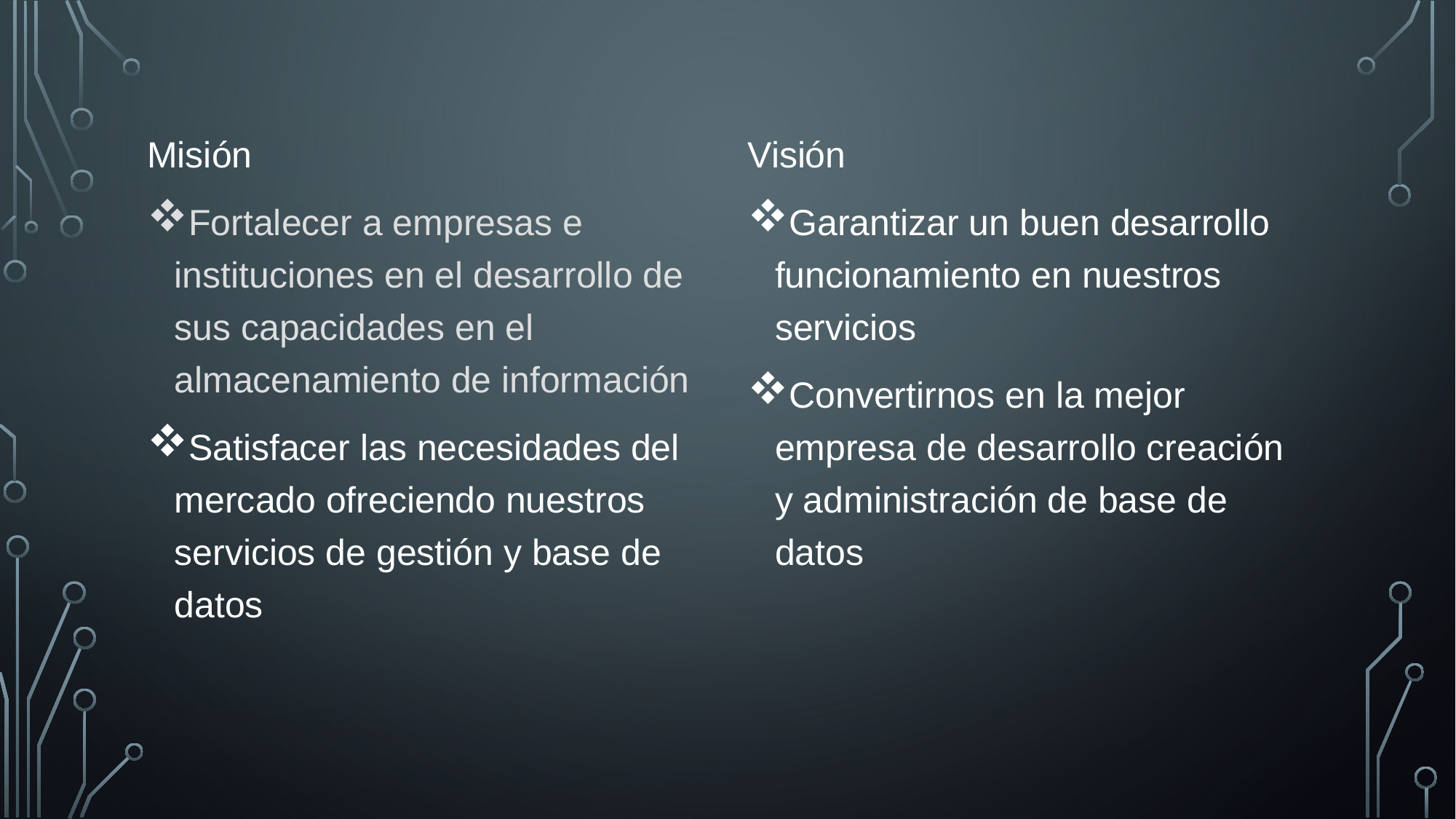

Misión
Fortalecer a empresas e instituciones en el desarrollo de sus capacidades en el almacenamiento de información
Satisfacer las necesidades del mercado ofreciendo nuestros servicios de gestión y base de datos

Visión
Garantizar un buen desarrollo funcionamiento en nuestros servicios
Convertirnos en la mejor empresa de desarrollo creación y administración de base de datos